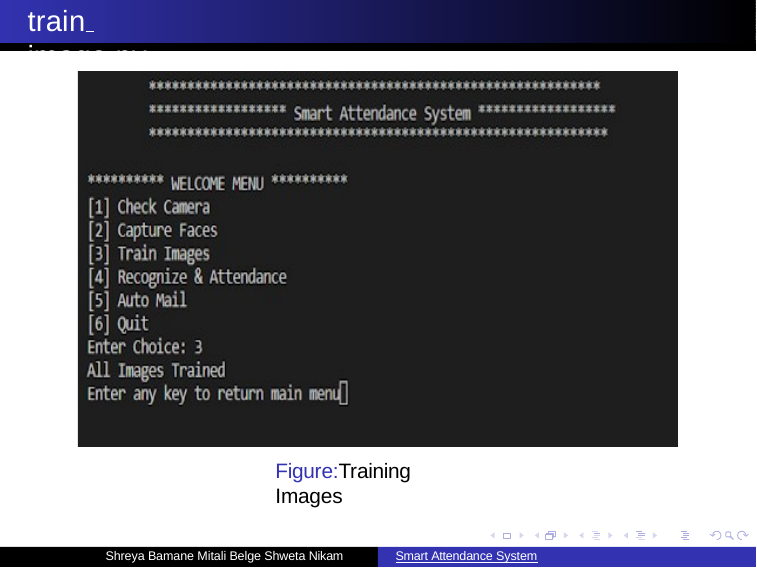

train image.py

Figure:Training Images

Shreya Bamane Mitali Belge Shweta Nikam
Smart Attendance System